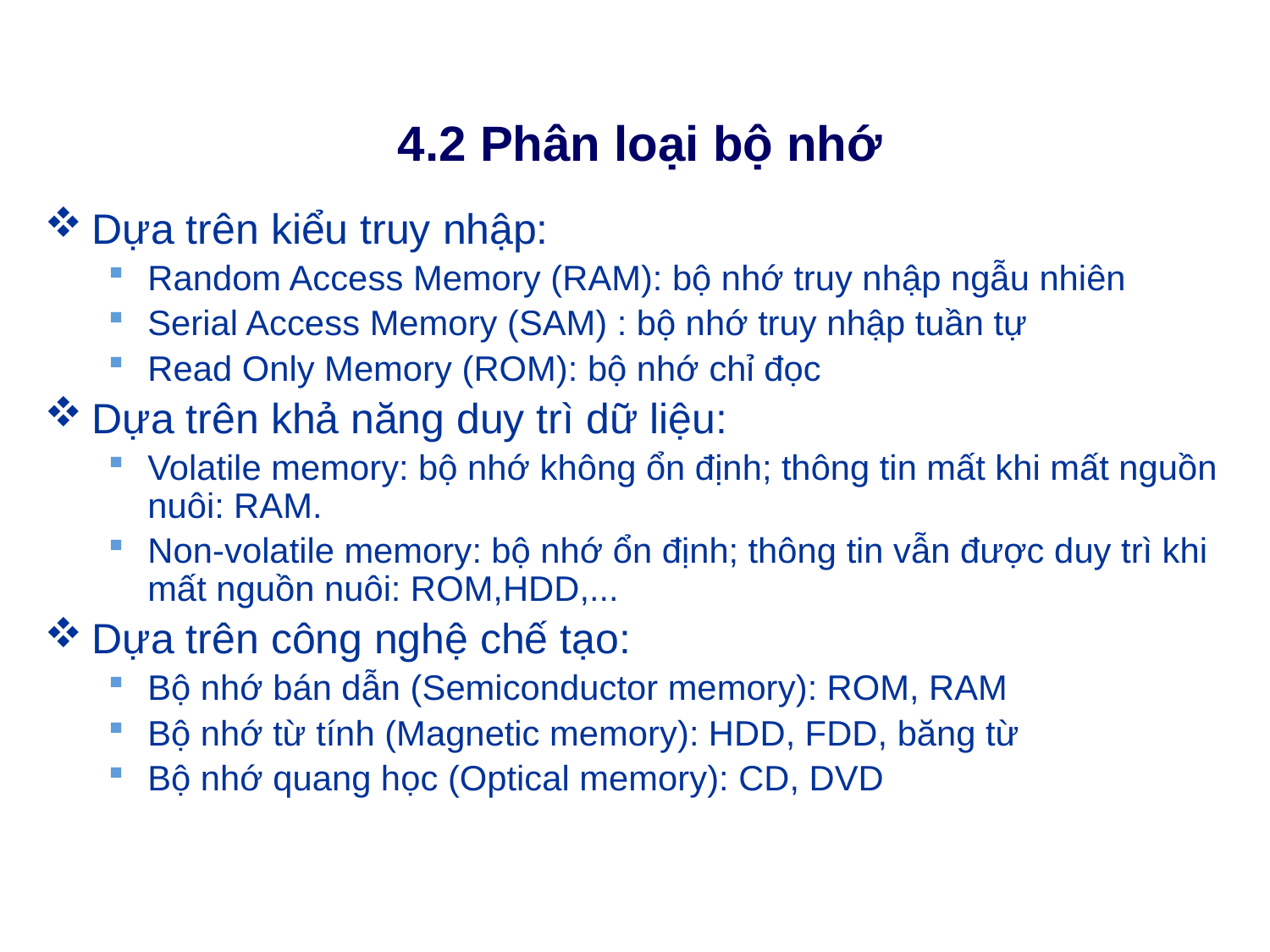

# 4.2 Phân loại bộ nhớ
Dựa trên kiểu truy nhập:
Random Access Memory (RAM): bộ nhớ truy nhập ngẫu nhiên
Serial Access Memory (SAM) : bộ nhớ truy nhập tuần tự
Read Only Memory (ROM): bộ nhớ chỉ đọc
Dựa trên khả năng duy trì dữ liệu:
Volatile memory: bộ nhớ không ổn định; thông tin mất khi mất nguồn nuôi: RAM.
Non-volatile memory: bộ nhớ ổn định; thông tin vẫn được duy trì khi mất nguồn nuôi: ROM,HDD,...
Dựa trên công nghệ chế tạo:
Bộ nhớ bán dẫn (Semiconductor memory): ROM, RAM
Bộ nhớ từ tính (Magnetic memory): HDD, FDD, băng từ
Bộ nhớ quang học (Optical memory): CD, DVD